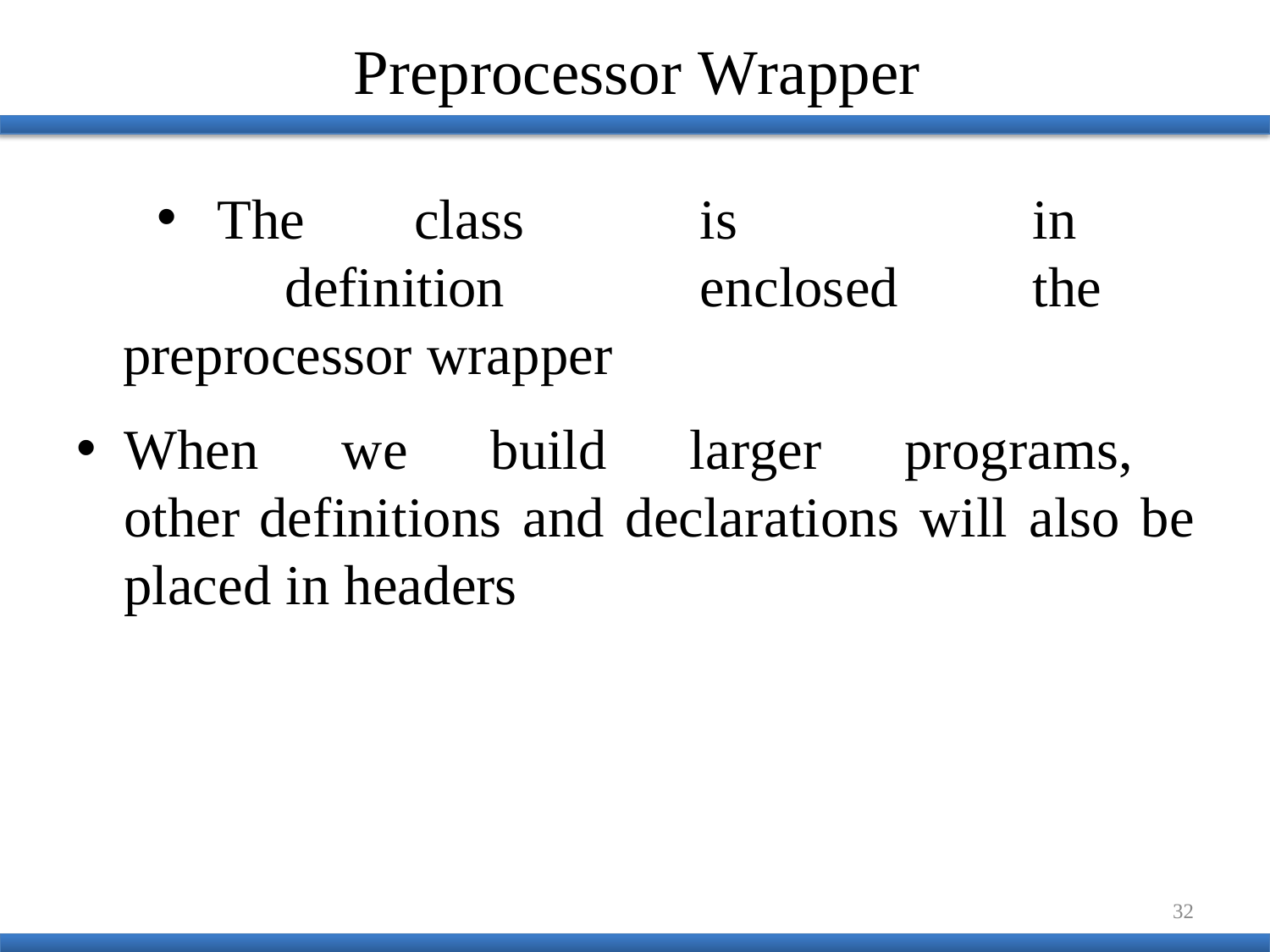

# Preprocessor Wrapper

The	class	definition
preprocessor wrapper
is	enclosed
in	the
When    we    build    larger    programs,    other definitions and declarations will also be placed in headers
32